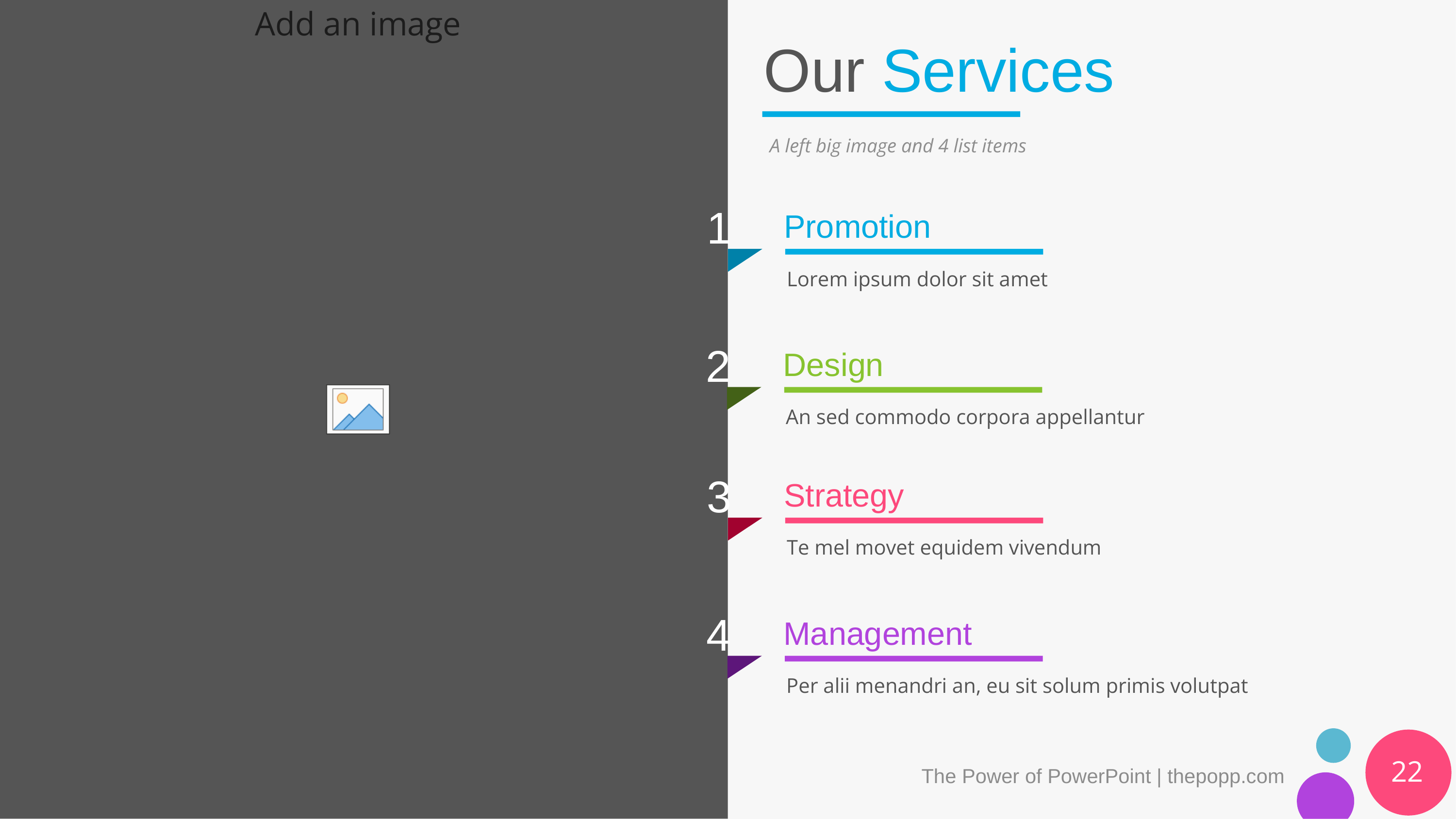

# Our Services
A left big image and 4 list items
1

Promotion
Lorem ipsum dolor sit amet
2

Design
An sed commodo corpora appellantur
3

Strategy
Te mel movet equidem vivendum
4

Management
Per alii menandri an, eu sit solum primis volutpat
22
The Power of PowerPoint | thepopp.com